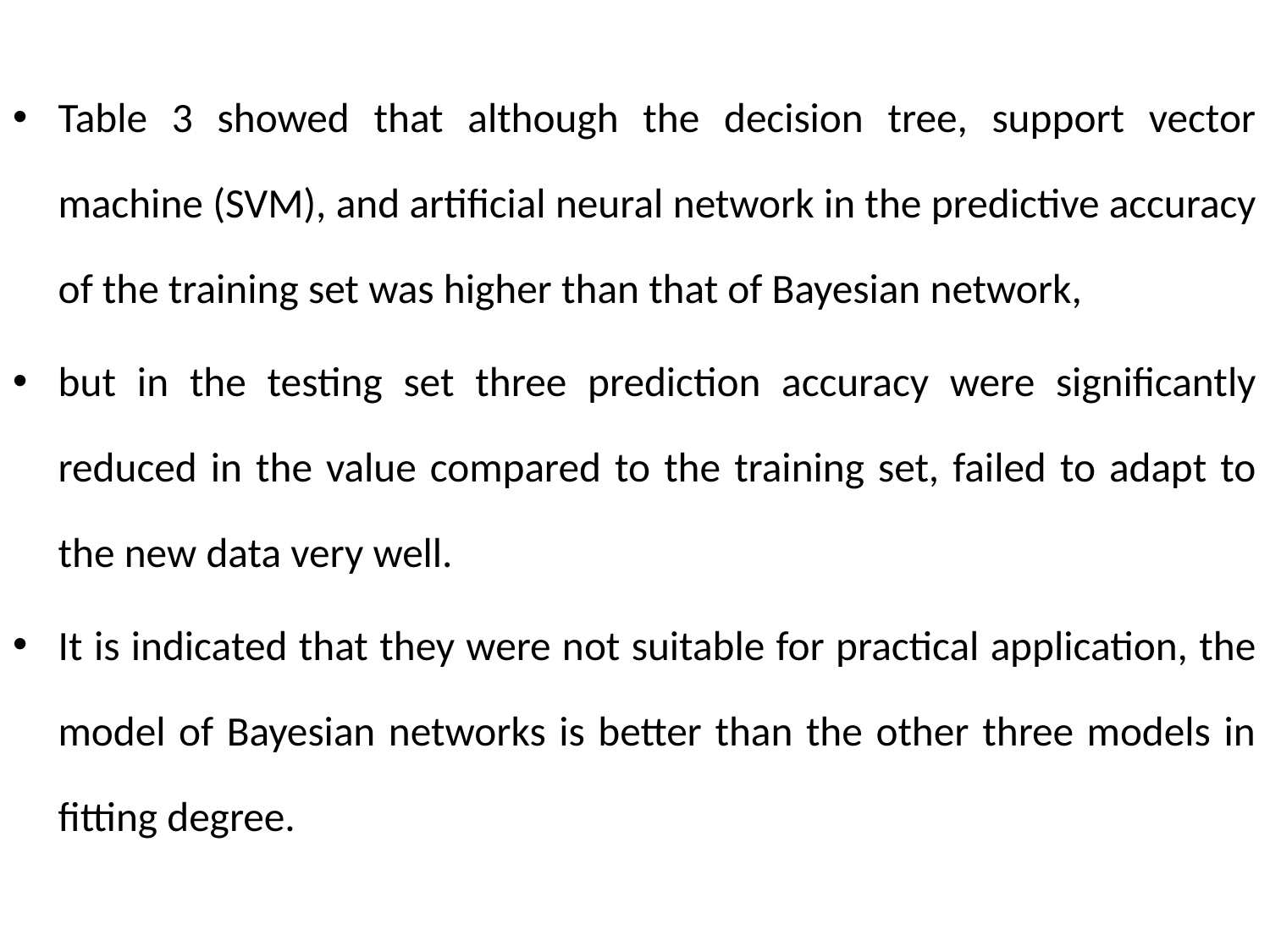

#
Table 3 showed that although the decision tree, support vector machine (SVM), and artificial neural network in the predictive accuracy of the training set was higher than that of Bayesian network,
but in the testing set three prediction accuracy were significantly reduced in the value compared to the training set, failed to adapt to the new data very well.
It is indicated that they were not suitable for practical application, the model of Bayesian networks is better than the other three models in fitting degree.